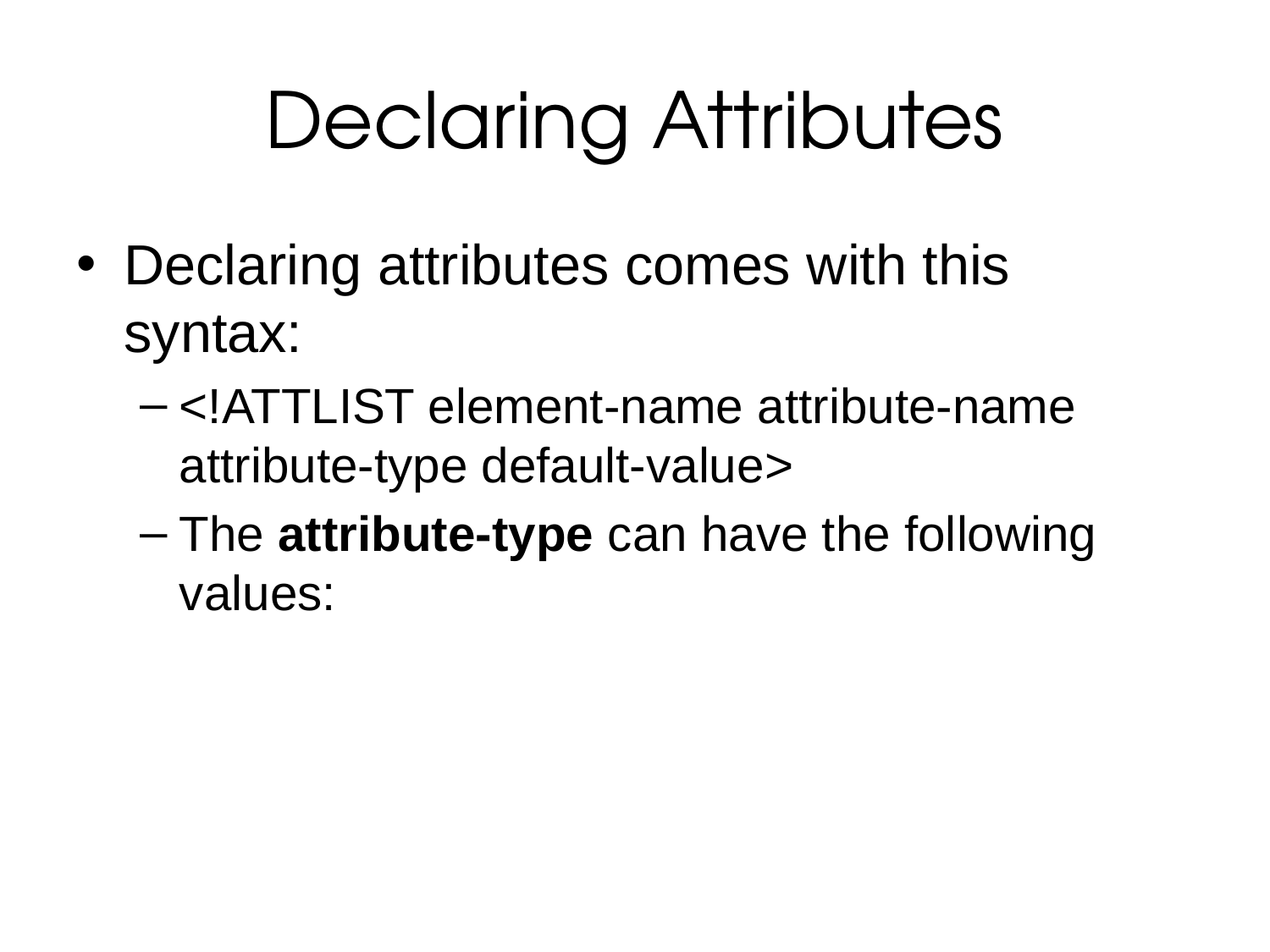

# Declaring Attributes
Declaring attributes comes with this syntax:
<!ATTLIST element-name attribute-name attribute-type default-value>
The attribute-type can have the following values: